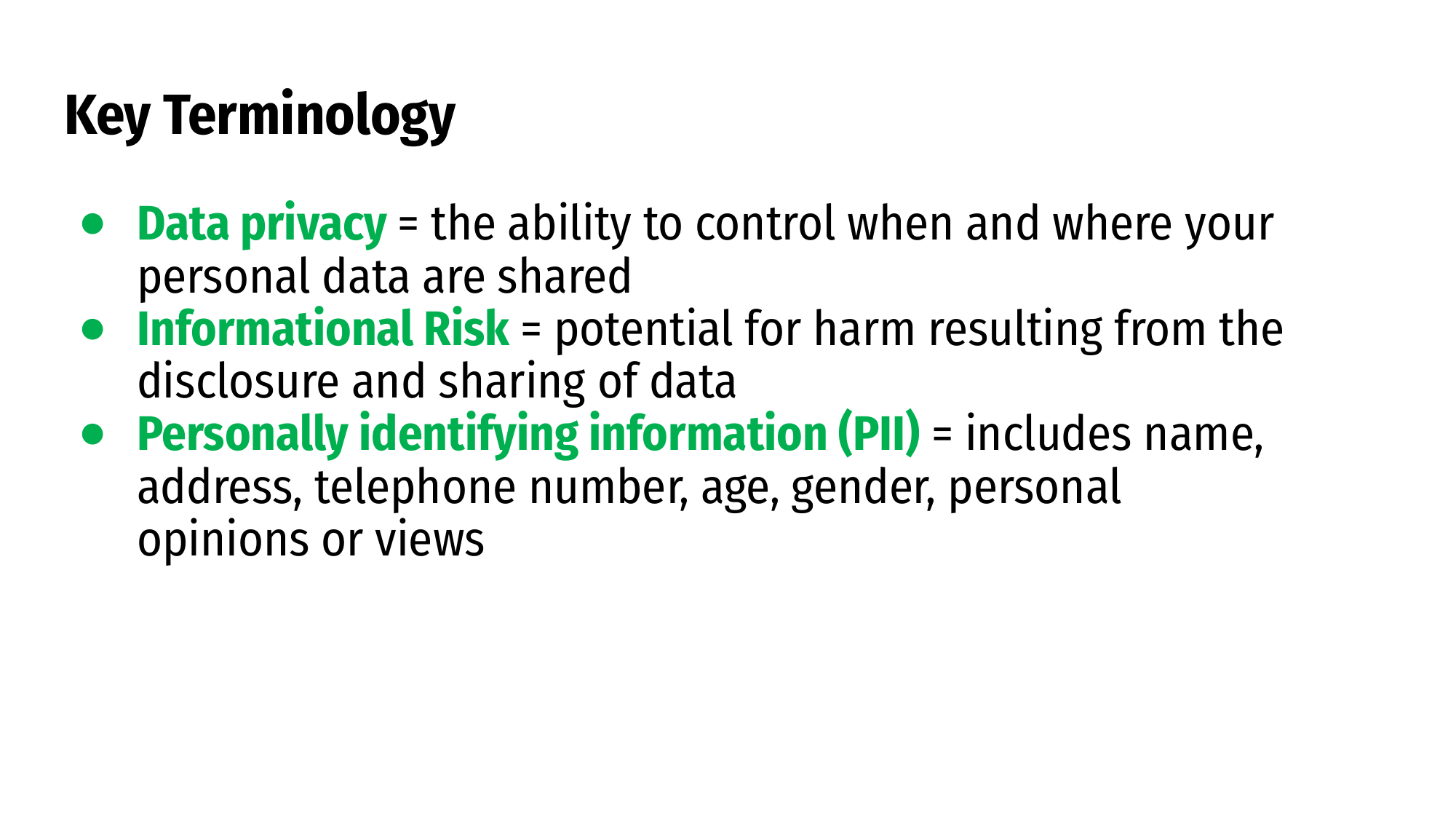

# Key Terminology
Data privacy = the ability to control when and where your personal data are shared
Informational Risk = potential for harm resulting from the disclosure and sharing of data
Personally identifying information (PII) = includes name, address, telephone number, age, gender, personal opinions or views